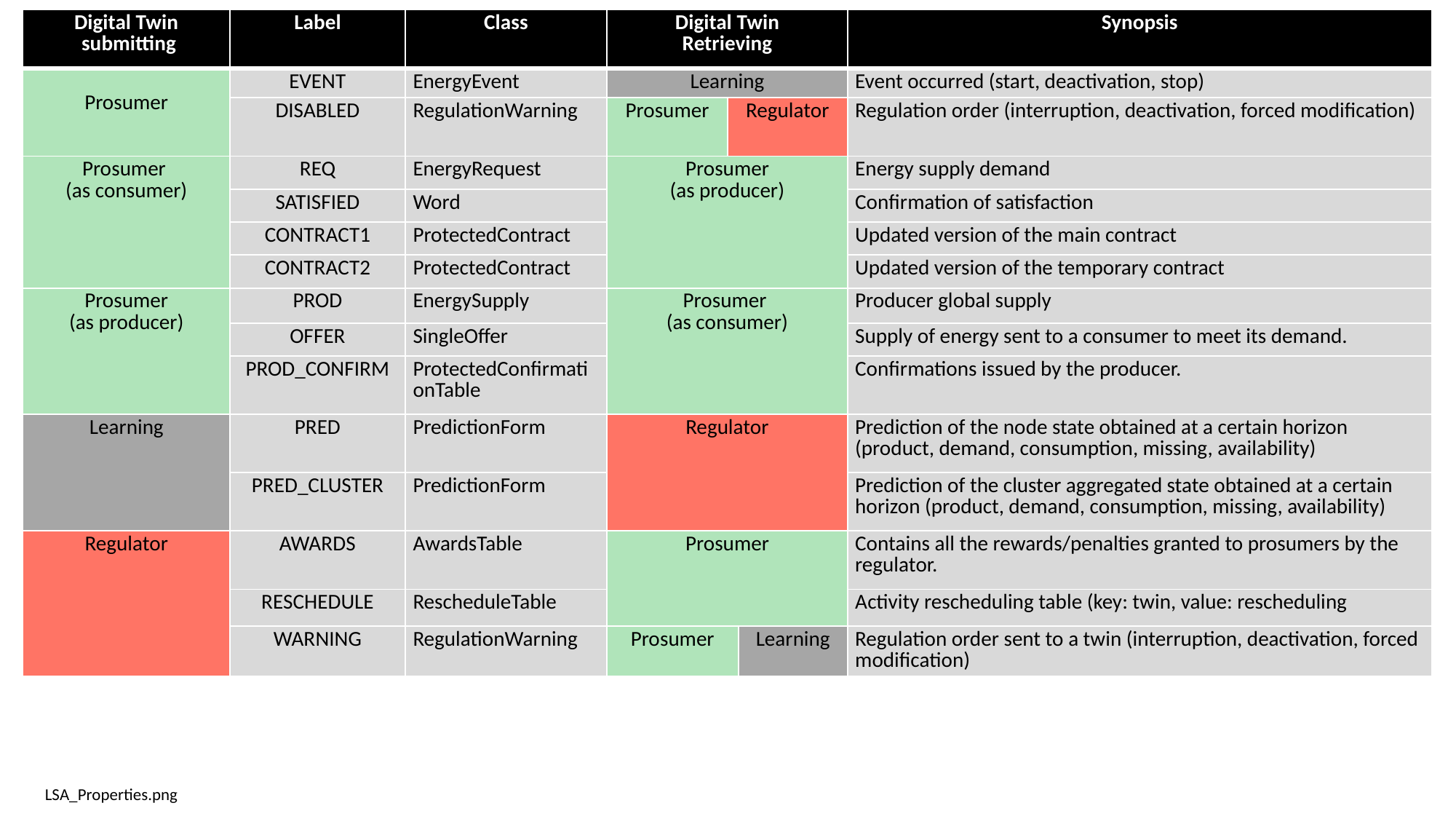

| Digital Twin submitting | Label | Class | Digital Twin Retrieving |  |  | Synopsis |
| --- | --- | --- | --- | --- | --- | --- |
| Prosumer | EVENT | EnergyEvent | Learning |  |  | Event occurred (start, deactivation, stop) |
|  | DISABLED | RegulationWarning | Prosumer | Regulator |  | Regulation order (interruption, deactivation, forced modification) |
| Prosumer (as consumer) | REQ | EnergyRequest | Prosumer (as producer) |  |  | Energy supply demand |
| Consumer | SATISFIED | Word |  |  |  | Confirmation of satisfaction |
| Consumer | CONTRACT1 | ProtectedContract |  |  |  | Updated version of the main contract |
| Consumer | CONTRACT2 | ProtectedContract |  |  |  | Updated version of the temporary contract |
| Prosumer (as producer) | PROD | EnergySupply | Prosumer (as consumer) |  |  | Producer global supply |
| Producer | OFFER | SingleOffer |  |  |  | Supply of energy sent to a consumer to meet its demand. |
| Producer | PROD\_CONFIRM | ProtectedConfirmationTable |  |  |  | Confirmations issued by the producer. |
| Learning | PRED | PredictionForm | Regulator |  |  | Prediction of the node state obtained at a certain horizon (product, demand, consumption, missing, availability) |
|  | PRED\_CLUSTER | PredictionForm |  |  |  | Prediction of the cluster aggregated state obtained at a certain horizon (product, demand, consumption, missing, availability) |
| Regulator | AWARDS | AwardsTable | Prosumer |  |  | Contains all the rewards/penalties granted to prosumers by the regulator. |
| Regulator | RESCHEDULE | RescheduleTable |  |  |  | Activity rescheduling table (key: twin, value: rescheduling |
|  | WARNING | RegulationWarning | Prosumer |  | Learning | Regulation order sent to a twin (interruption, deactivation, forced modification) |
LSA_Properties.png